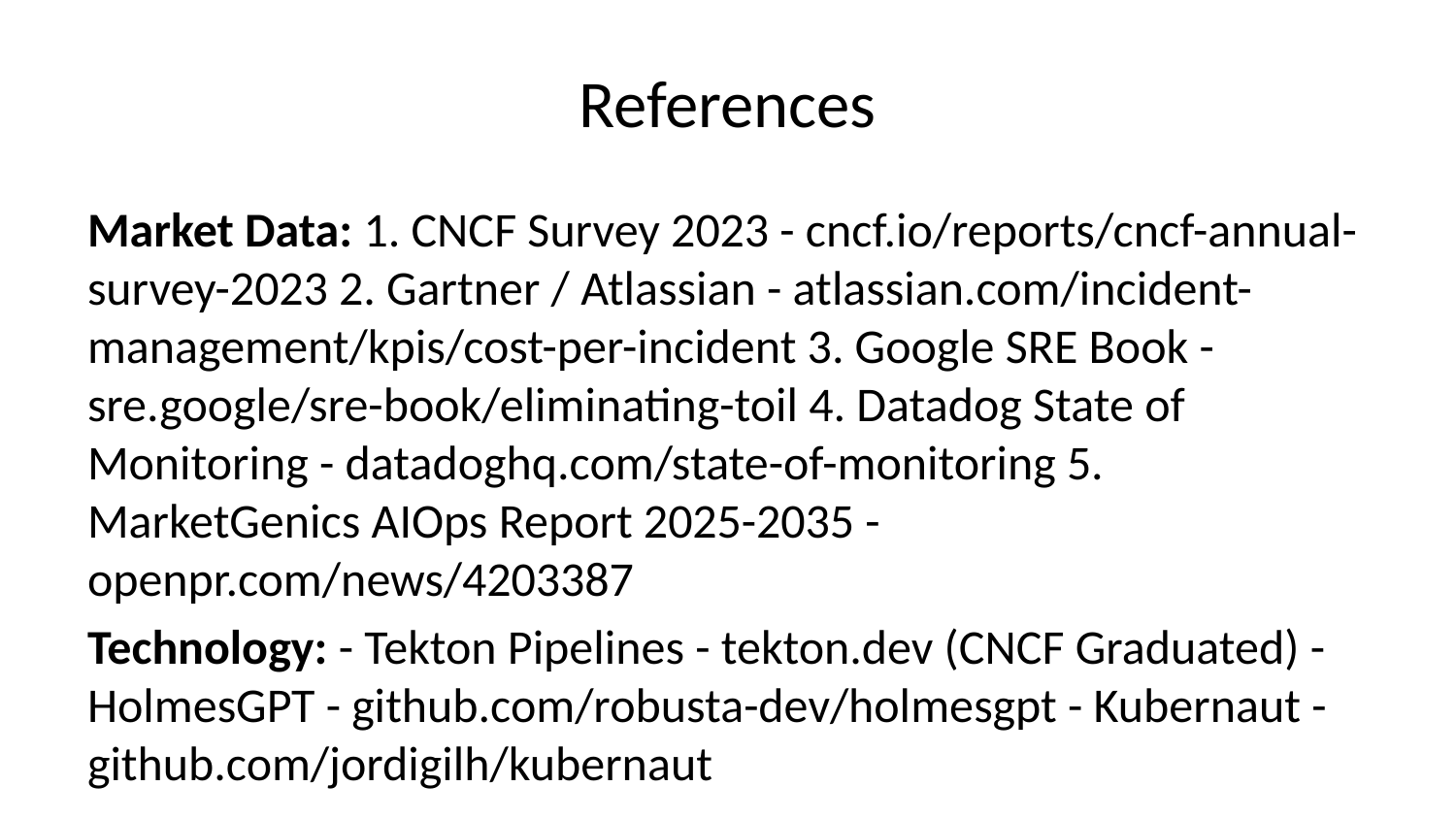

# References
Market Data: 1. CNCF Survey 2023 - cncf.io/reports/cncf-annual-survey-2023 2. Gartner / Atlassian - atlassian.com/incident-management/kpis/cost-per-incident 3. Google SRE Book - sre.google/sre-book/eliminating-toil 4. Datadog State of Monitoring - datadoghq.com/state-of-monitoring 5. MarketGenics AIOps Report 2025-2035 - openpr.com/news/4203387
Technology: - Tekton Pipelines - tekton.dev (CNCF Graduated) - HolmesGPT - github.com/robusta-dev/holmesgpt - Kubernaut - github.com/jordigilh/kubernaut